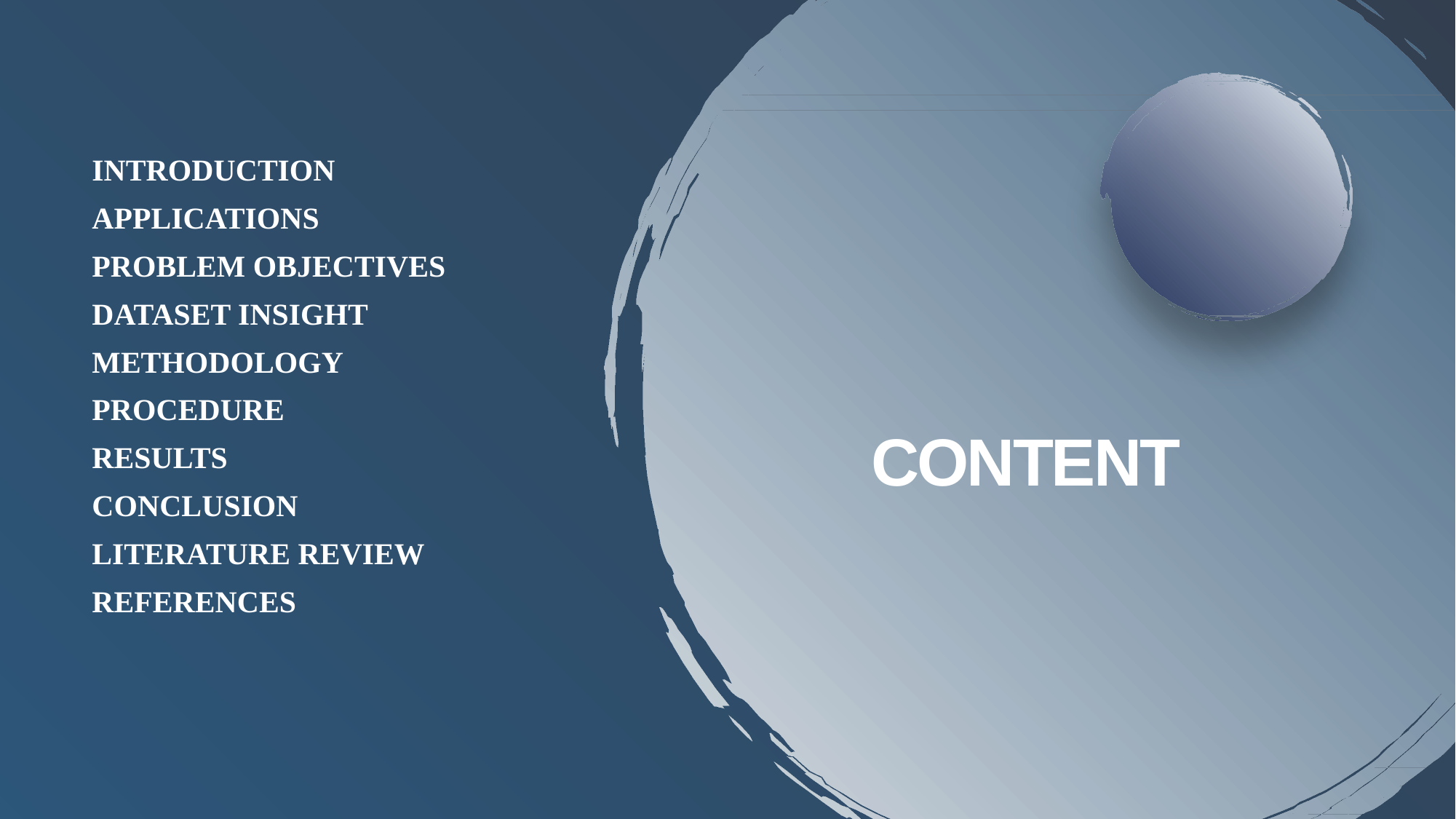

Introduction
applications
Problem OBJECTIVES
DATASET INSIGHT
methodology
procedure
results
conclusion
LITERATURE REVIEW
references
# Content